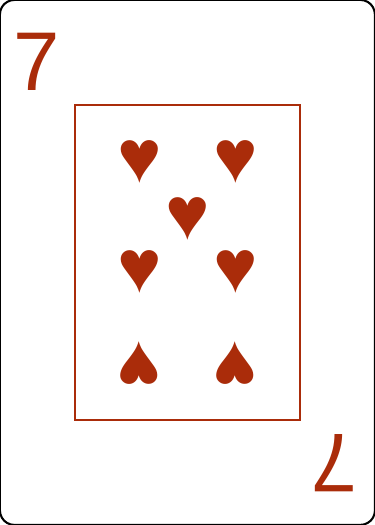

7
♥
♥

♥
♥
♥
♥
♥
7